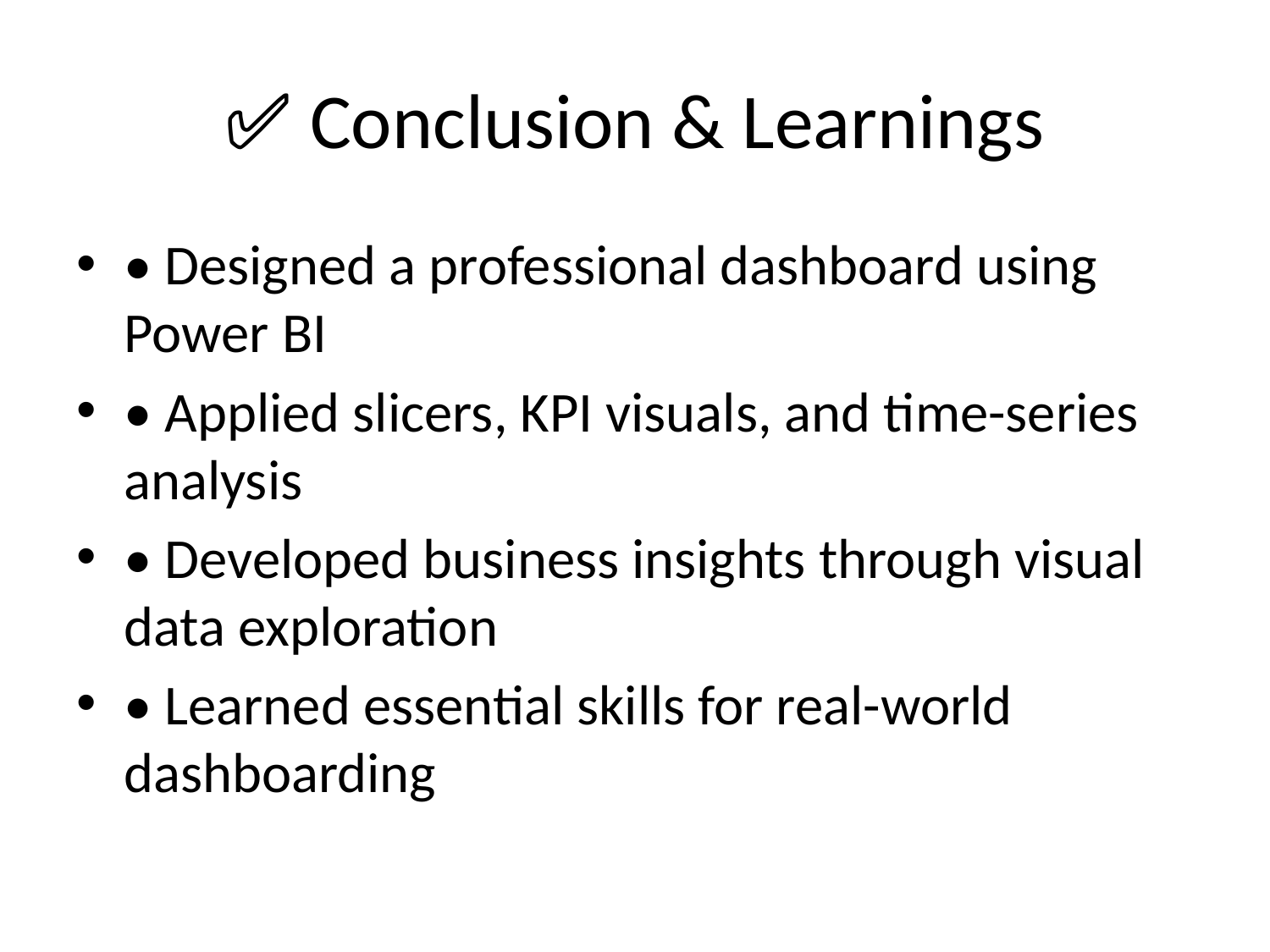

# ✅ Conclusion & Learnings
• Designed a professional dashboard using Power BI
• Applied slicers, KPI visuals, and time-series analysis
• Developed business insights through visual data exploration
• Learned essential skills for real-world dashboarding